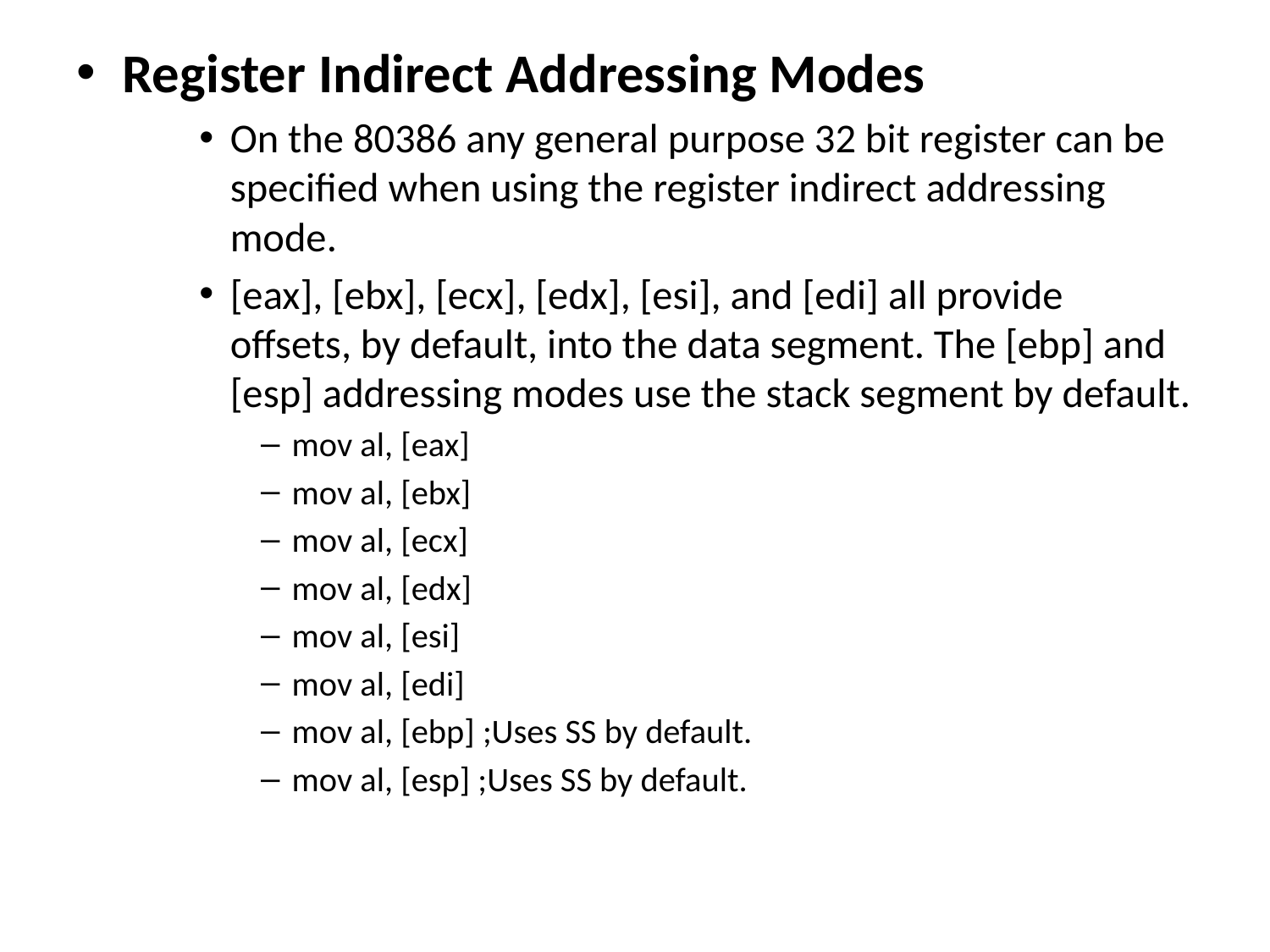

Register Indirect Addressing Modes
On the 80386 any general purpose 32 bit register can be specified when using the register indirect addressing mode.
[eax], [ebx], [ecx], [edx], [esi], and [edi] all provide offsets, by default, into the data segment. The [ebp] and [esp] addressing modes use the stack segment by default.
mov al, [eax]
mov al, [ebx]
mov al, [ecx]
mov al, [edx]
mov al, [esi]
mov al, [edi]
mov al, [ebp] ;Uses SS by default.
mov al, [esp] ;Uses SS by default.